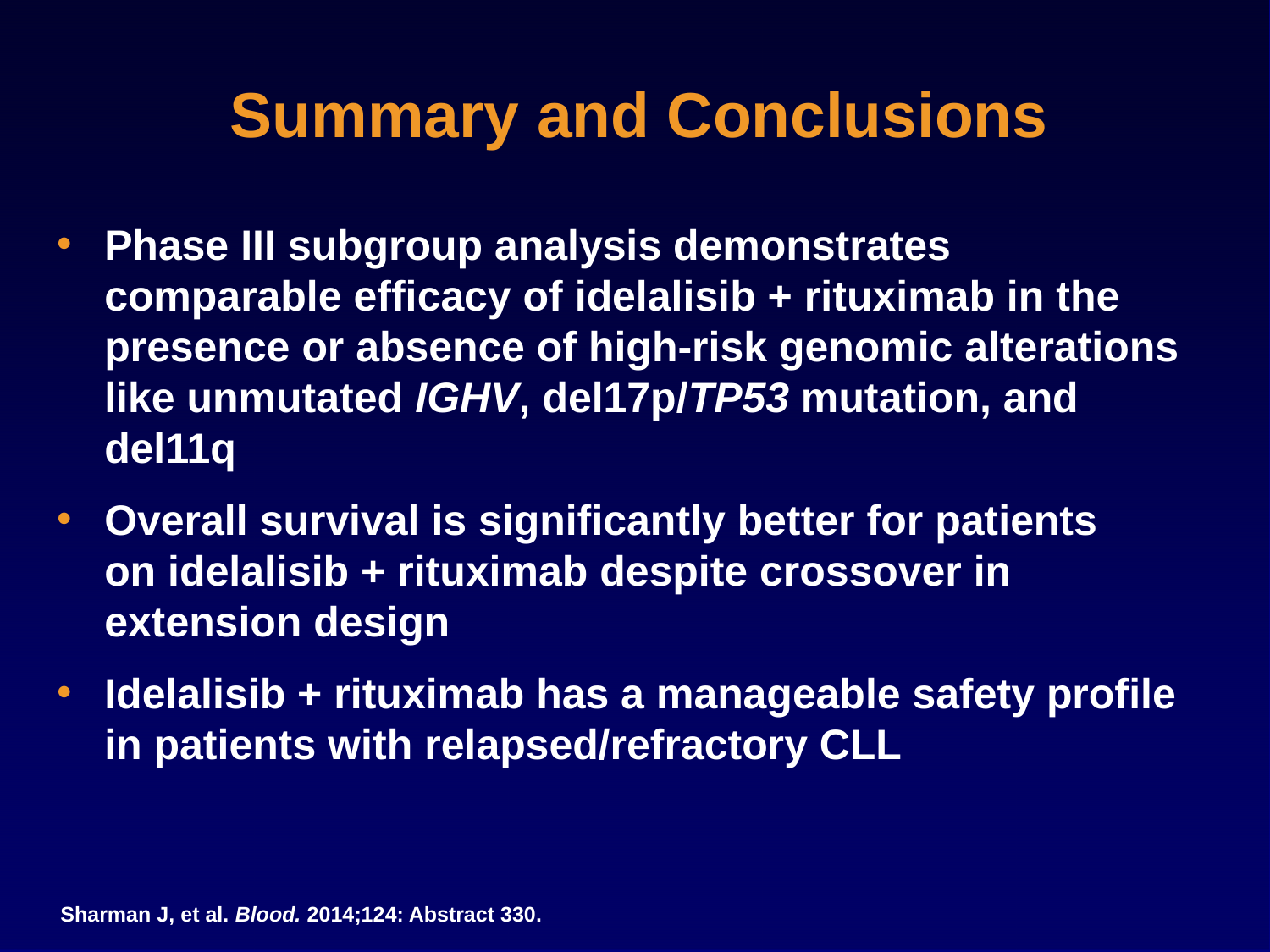

# Summary and Conclusions
Phase III subgroup analysis demonstrates comparable efficacy of idelalisib + rituximab in the presence or absence of high-risk genomic alterations like unmutated IGHV, del17p/TP53 mutation, and del11q
Overall survival is significantly better for patients
on idelalisib + rituximab despite crossover in extension design
Idelalisib + rituximab has a manageable safety profile in patients with relapsed/refractory CLL
Sharman J, et al. Blood. 2014;124: Abstract 330.